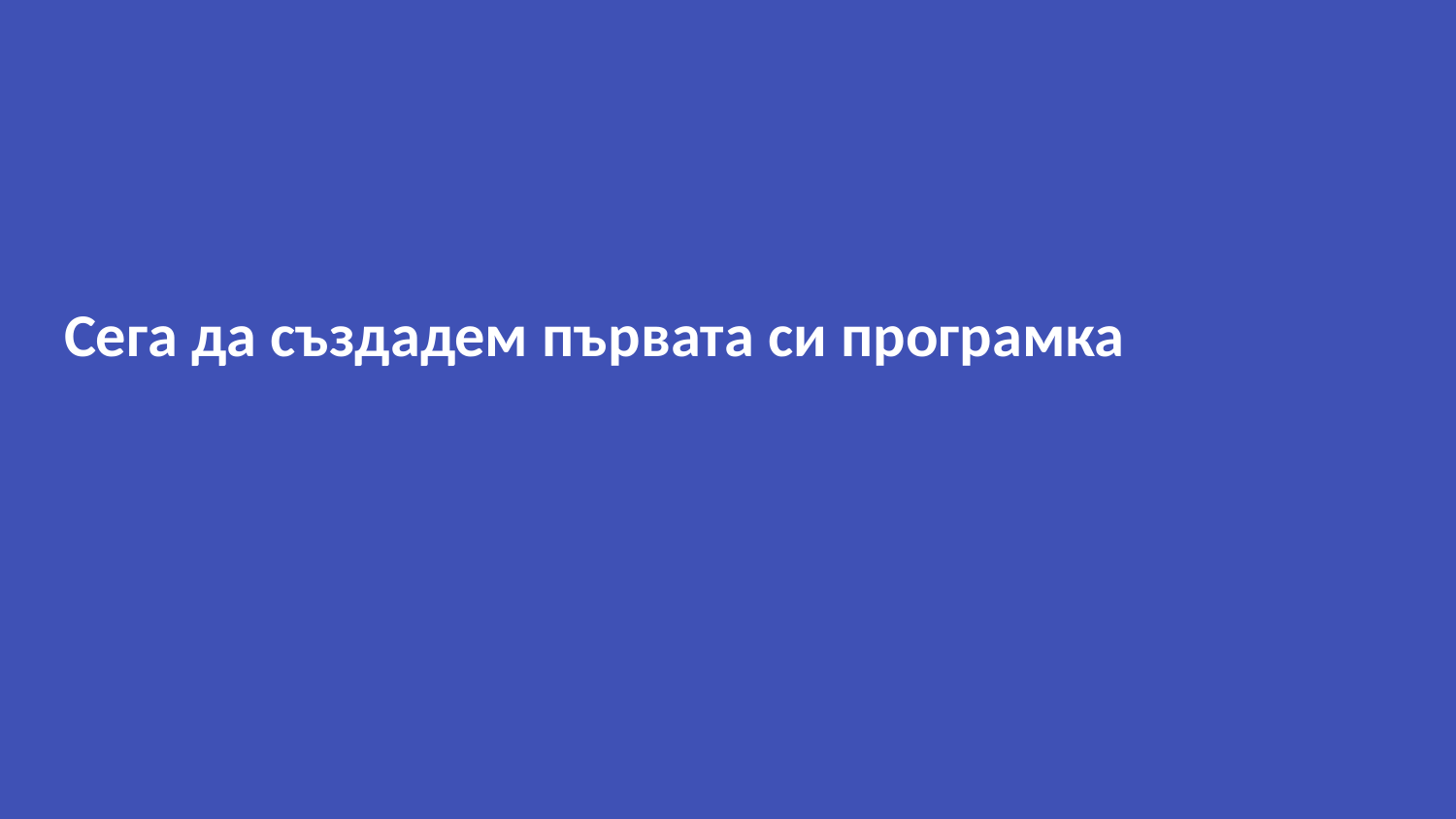

# Сега да създадем първата си програмка